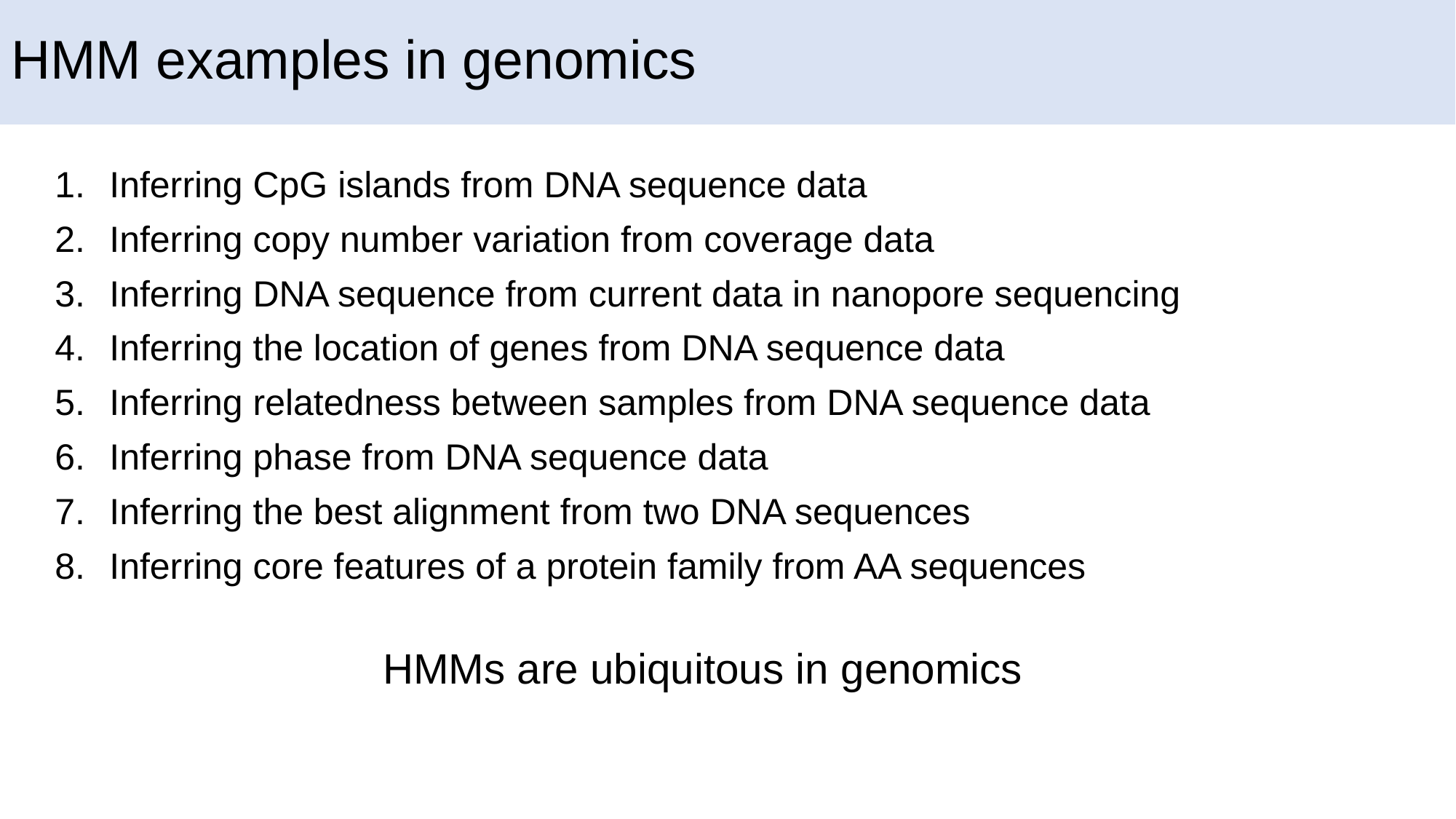

# HMM examples in genomics
Inferring CpG islands from DNA sequence data
Inferring copy number variation from coverage data
Inferring DNA sequence from current data in nanopore sequencing
Inferring the location of genes from DNA sequence data
Inferring relatedness between samples from DNA sequence data
Inferring phase from DNA sequence data
Inferring the best alignment from two DNA sequences
Inferring core features of a protein family from AA sequences

HMMs are ubiquitous in genomics